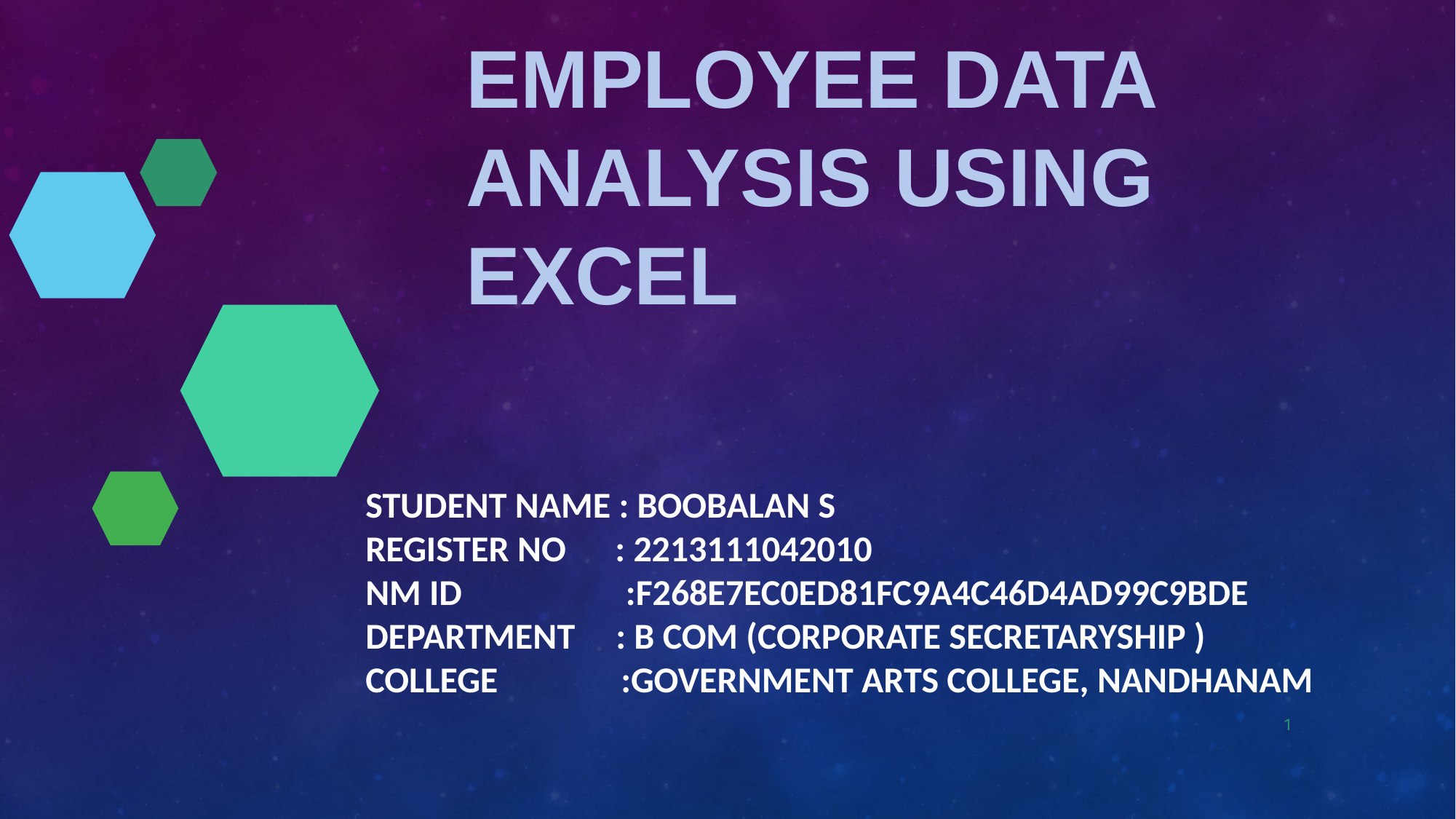

# Employee Data Analysis using Excel

STUDENT NAME : BOOBALAN S
REGISTER NO      : 2213111042010
NM ID                    :F268E7EC0ED81FC9A4C46D4AD99C9BDE
DEPARTMENT     : B COM (CORPORATE SECRETARYSHIP )
COLLEGE               :GOVERNMENT ARTS COLLEGE, NANDHANAM
1